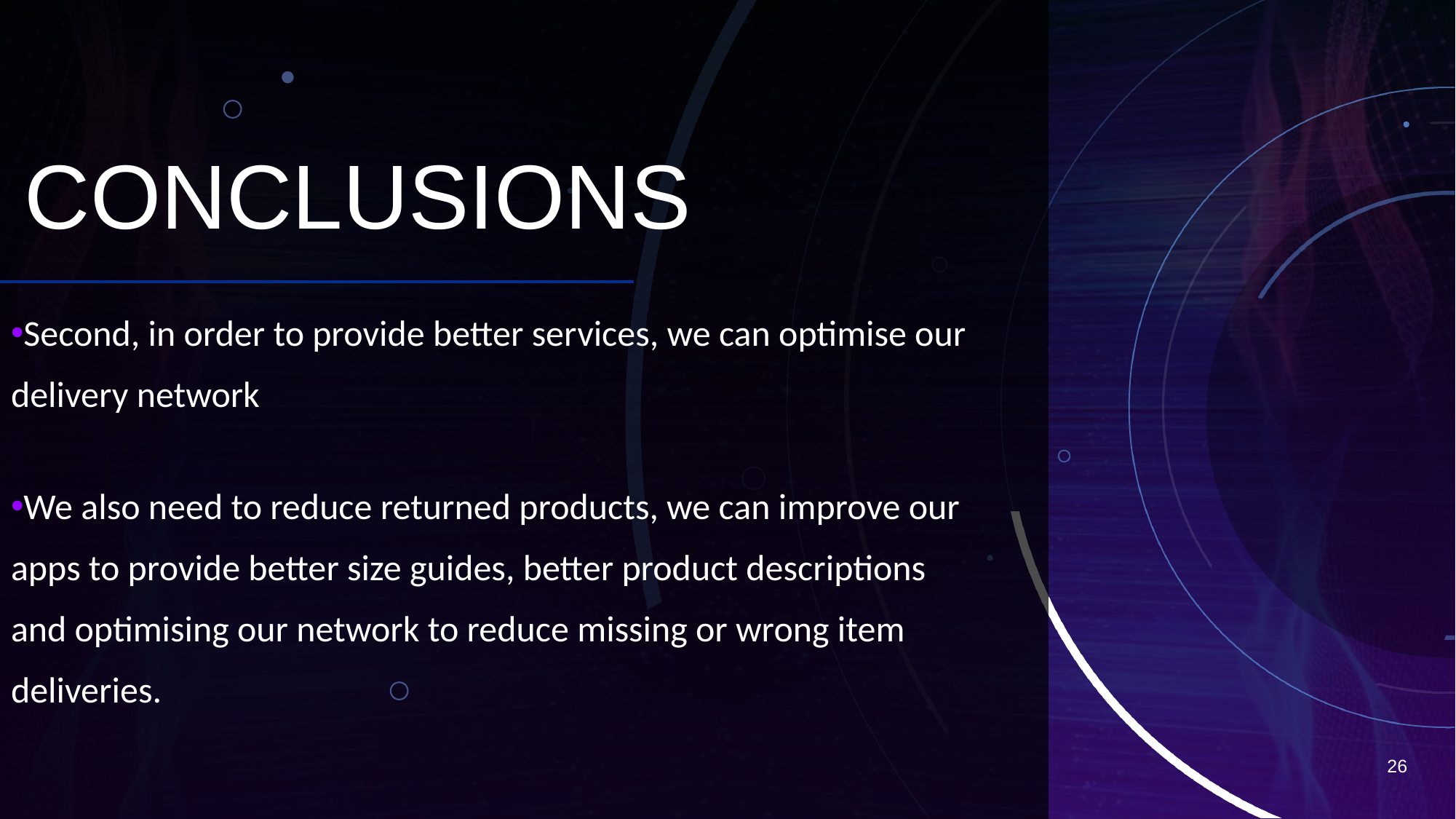

# CONCLUSIONS
Second, in order to provide better services, we can optimise our delivery network

We also need to reduce returned products, we can improve our apps to provide better size guides, better product descriptions and optimising our network to reduce missing or wrong item deliveries.

26